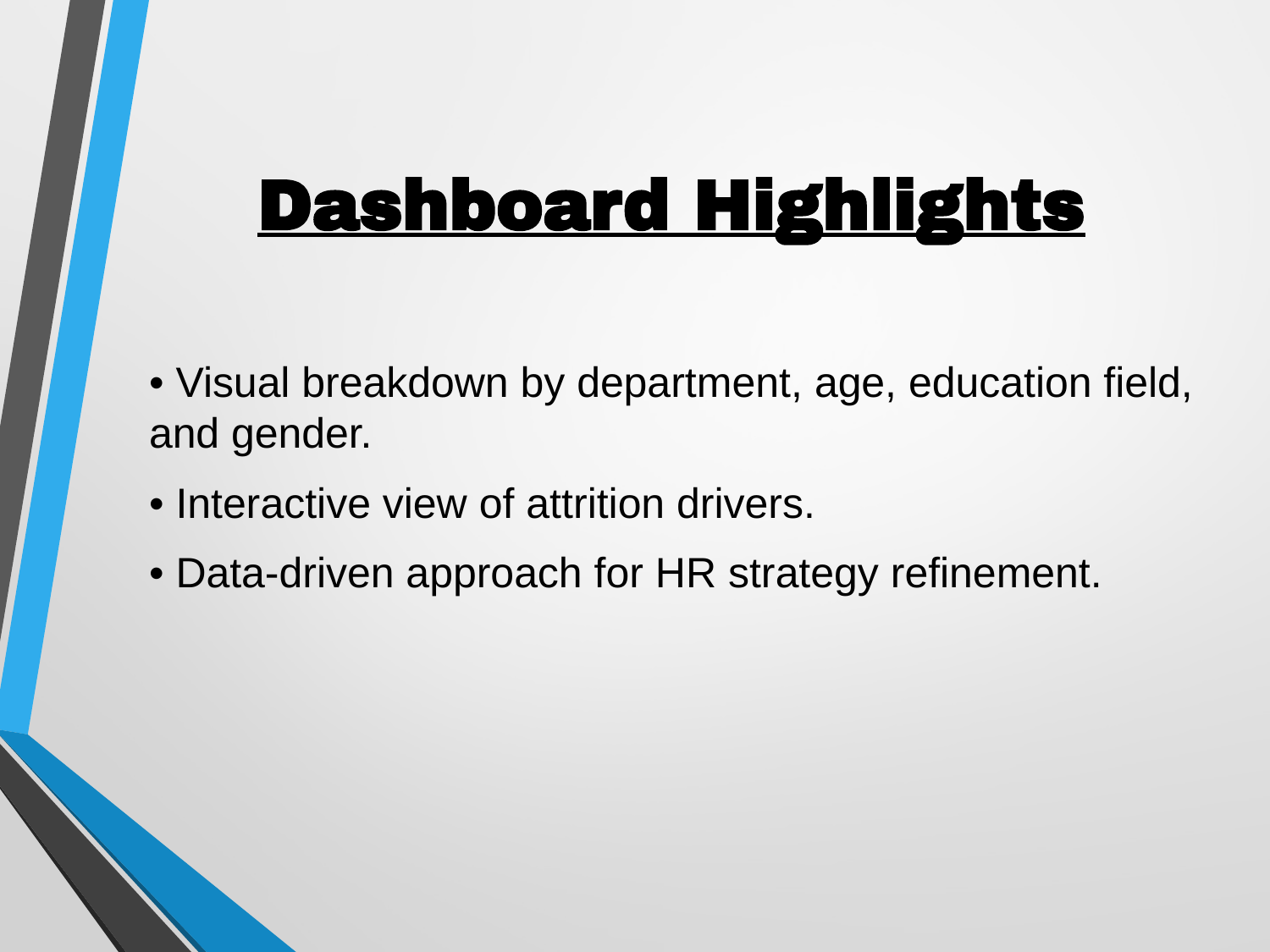

# Dashboard Highlights
• Visual breakdown by department, age, education field, and gender.
• Interactive view of attrition drivers.
• Data-driven approach for HR strategy refinement.